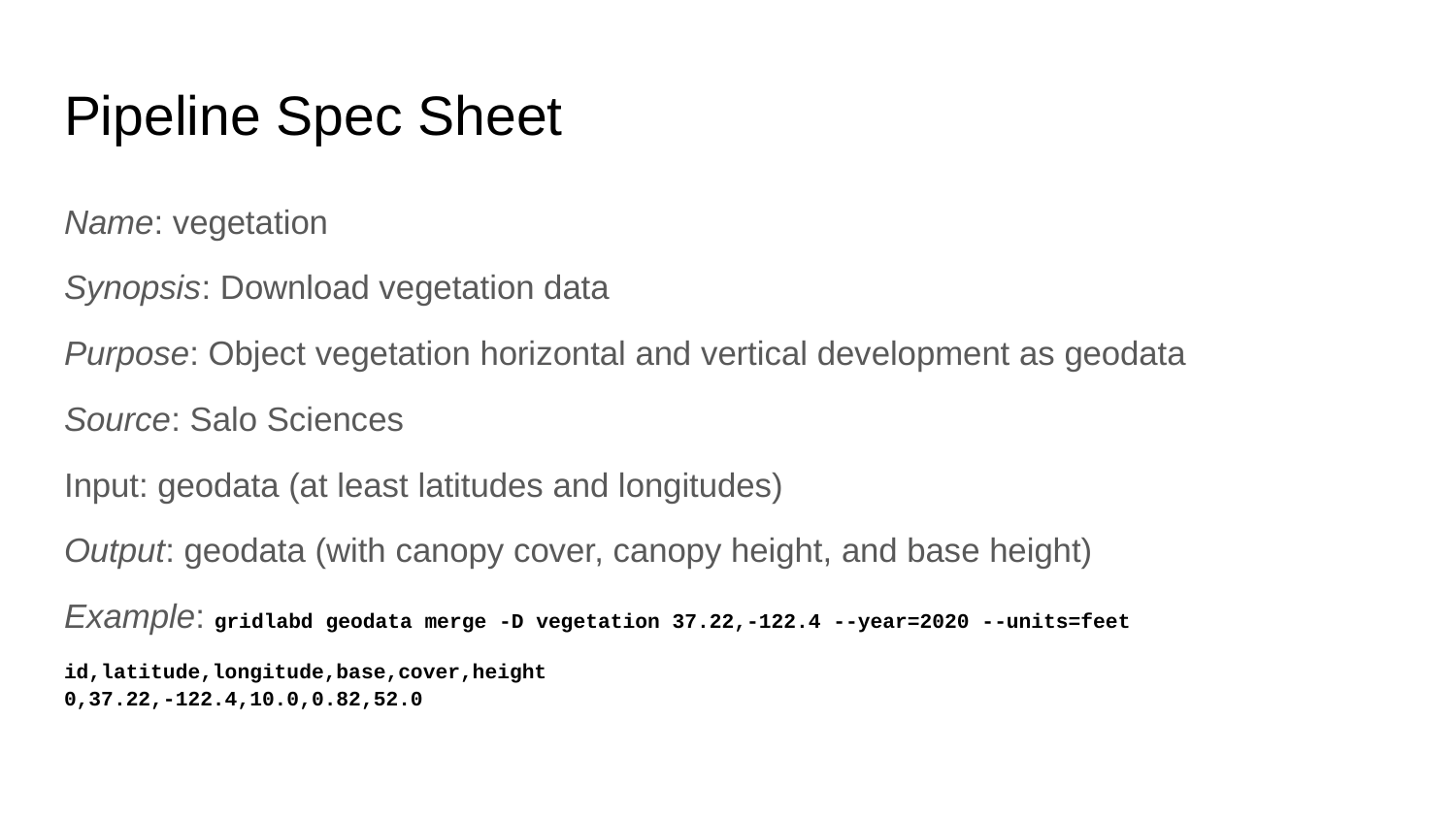

# Pipeline Spec Sheet
Name: vegetation
Synopsis: Download vegetation data
Purpose: Object vegetation horizontal and vertical development as geodata
Source: Salo Sciences
Input: geodata (at least latitudes and longitudes)
Output: geodata (with canopy cover, canopy height, and base height)
Example: gridlabd geodata merge -D vegetation 37.22,-122.4 --year=2020 --units=feet
id,latitude,longitude,base,cover,height
0,37.22,-122.4,10.0,0.82,52.0